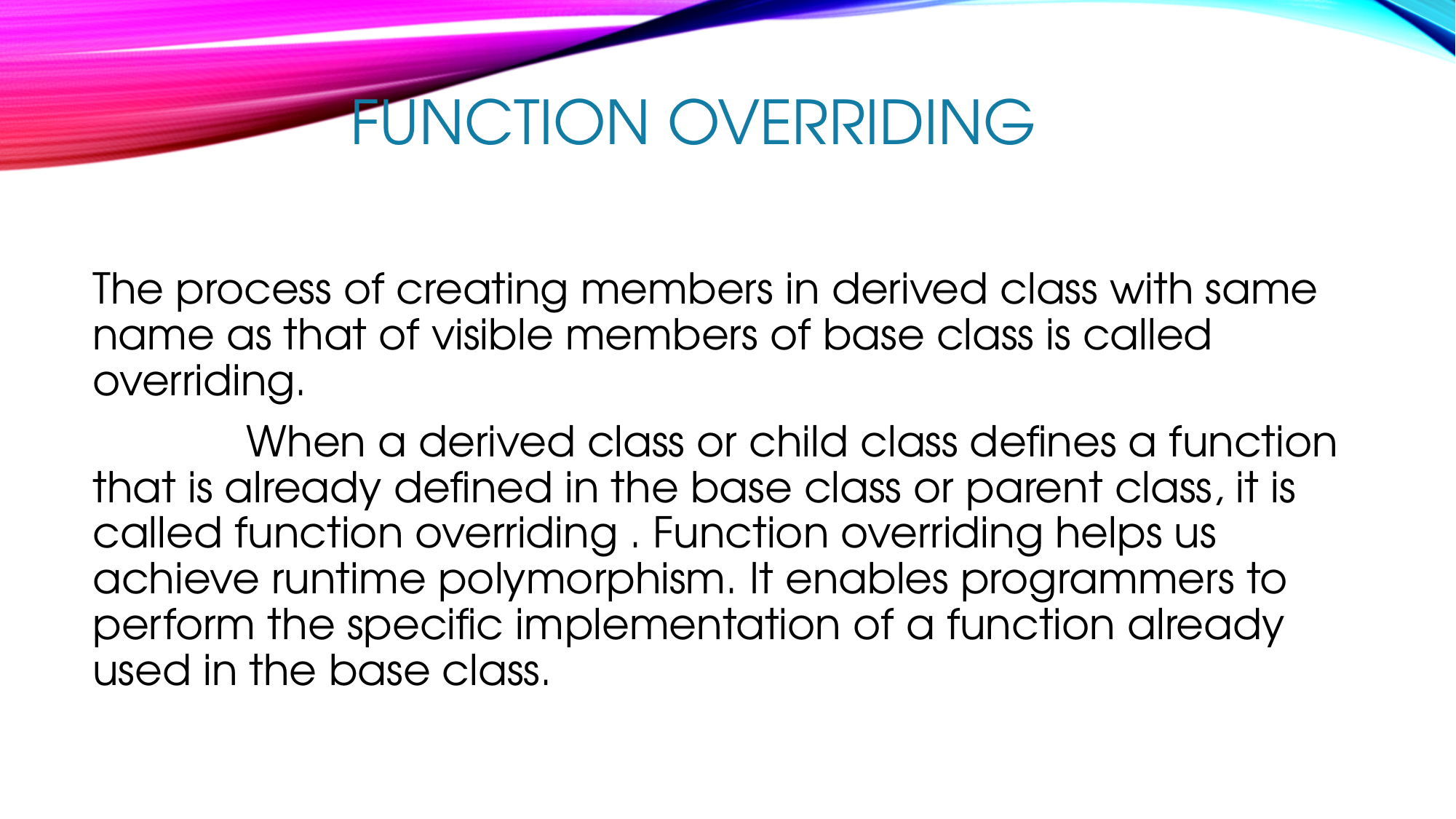

# Function overriding
The process of creating members in derived class with same name as that of visible members of base class is called overriding.
             When a derived class or child class defines a function that is already defined in the base class or parent class, it is called function overriding . Function overriding helps us achieve runtime polymorphism. It enables programmers to perform the specific implementation of a function already used in the base class.